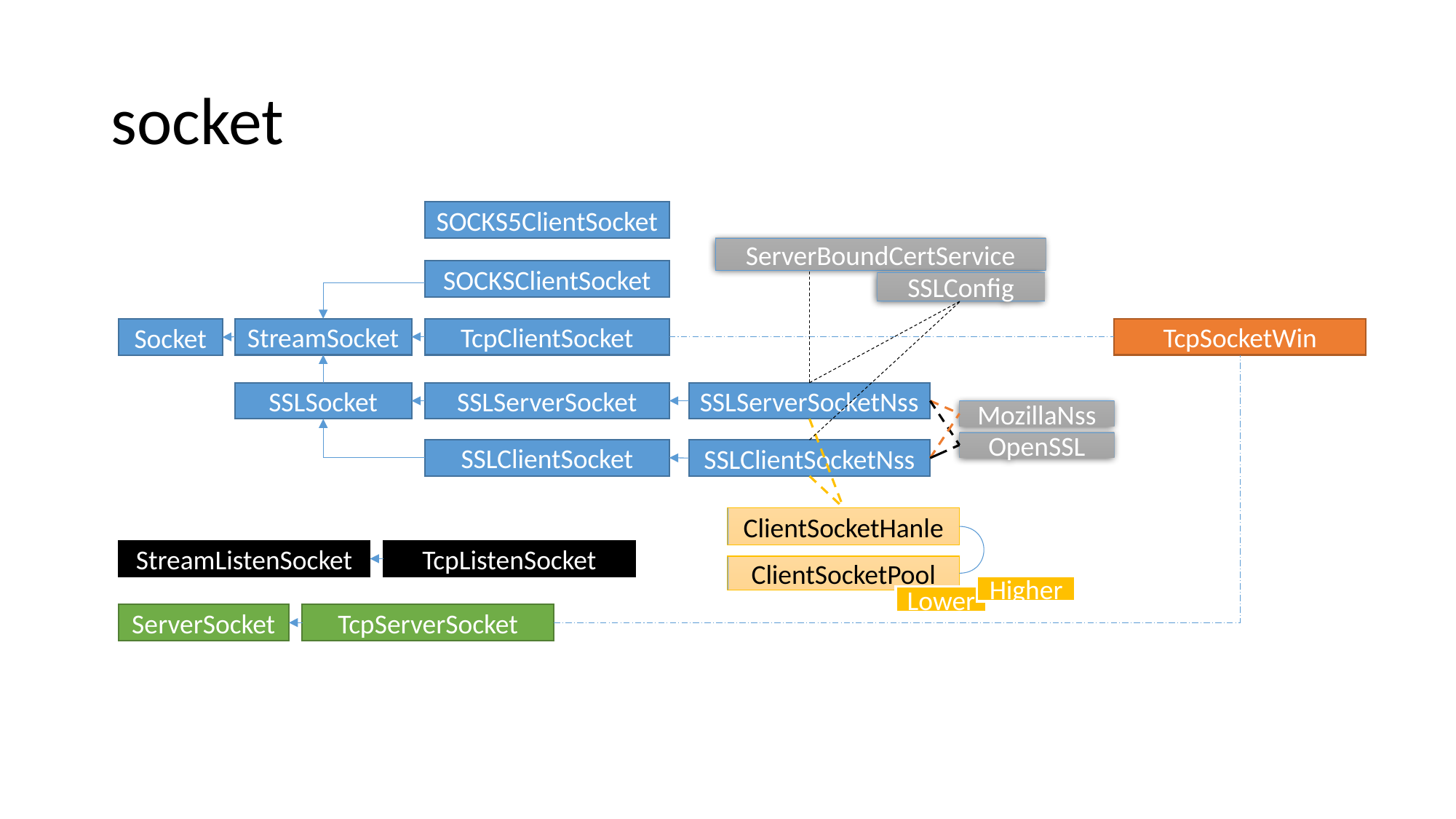

# socket
SOCKS5ClientSocket
ServerBoundCertService
SOCKSClientSocket
SSLConfig
TcpSocketWin
TcpClientSocket
StreamSocket
Socket
SSLServerSocketNss
SSLServerSocket
SSLSocket
MozillaNss
OpenSSL
SSLClientSocket
SSLClientSocketNss
ClientSocketHanle
StreamListenSocket
TcpListenSocket
ClientSocketPool
Higher
Lower
TcpServerSocket
ServerSocket